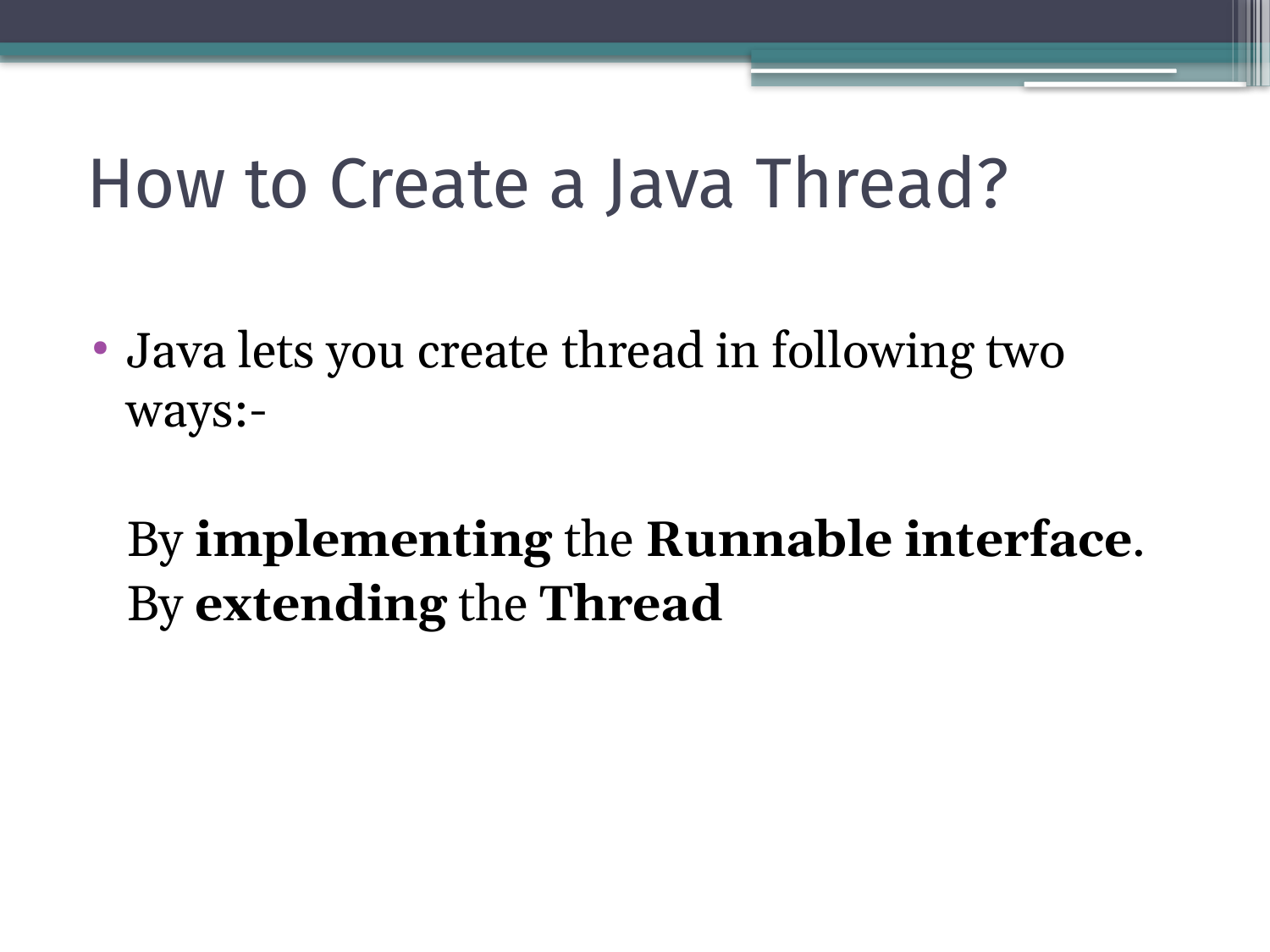

# How to Create a Java Thread?
Java lets you create thread in following two ways:-

   By implementing the Runnable interface.
   By extending the Thread